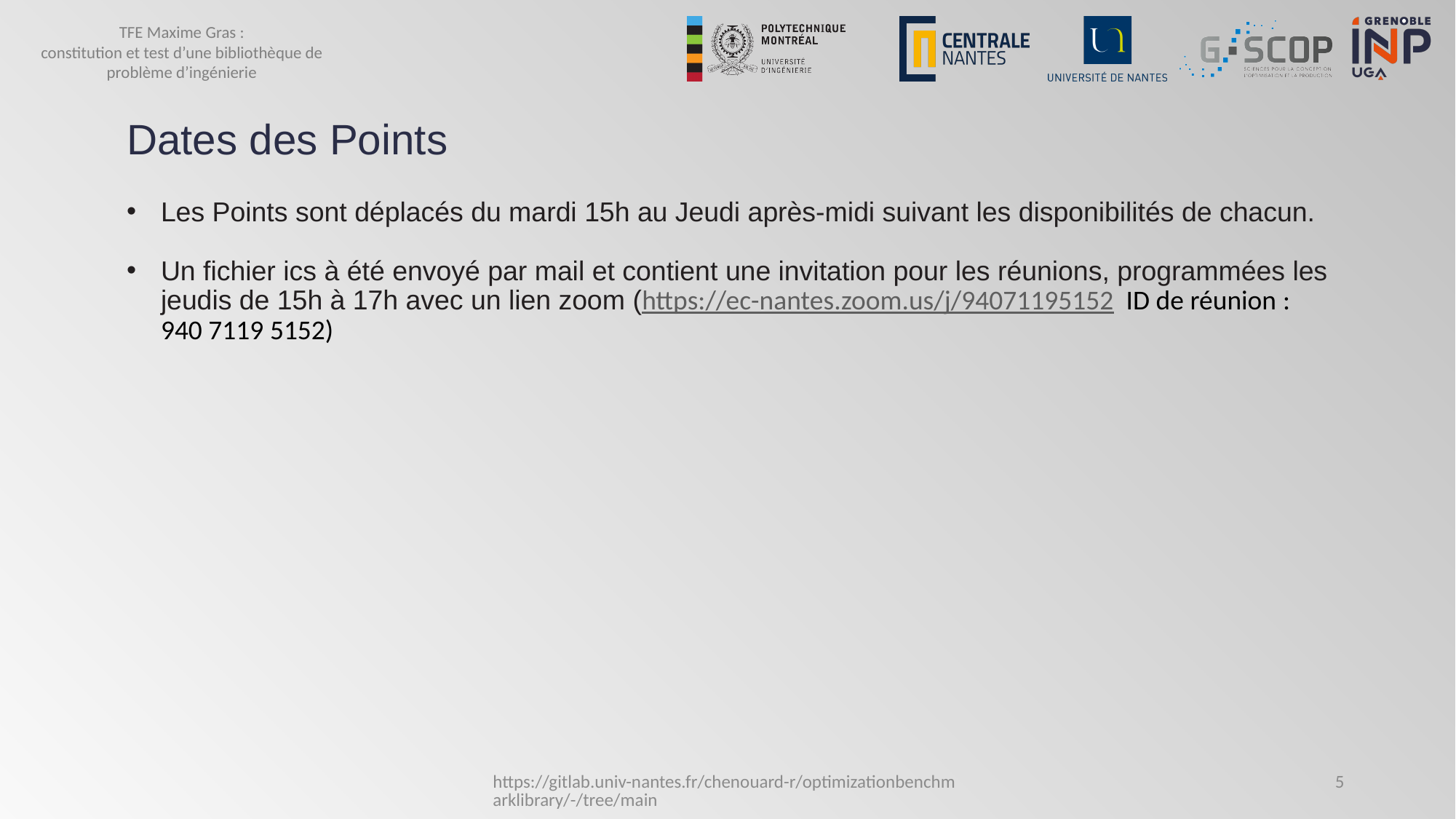

# Dates des Points
Les Points sont déplacés du mardi 15h au Jeudi après-midi suivant les disponibilités de chacun.

Un fichier ics à été envoyé par mail et contient une invitation pour les réunions, programmées les jeudis de 15h à 17h avec un lien zoom (https://ec-nantes.zoom.us/j/94071195152  ID de réunion : 940 7119 5152)
https://gitlab.univ-nantes.fr/chenouard-r/optimizationbenchmarklibrary/-/tree/main
5